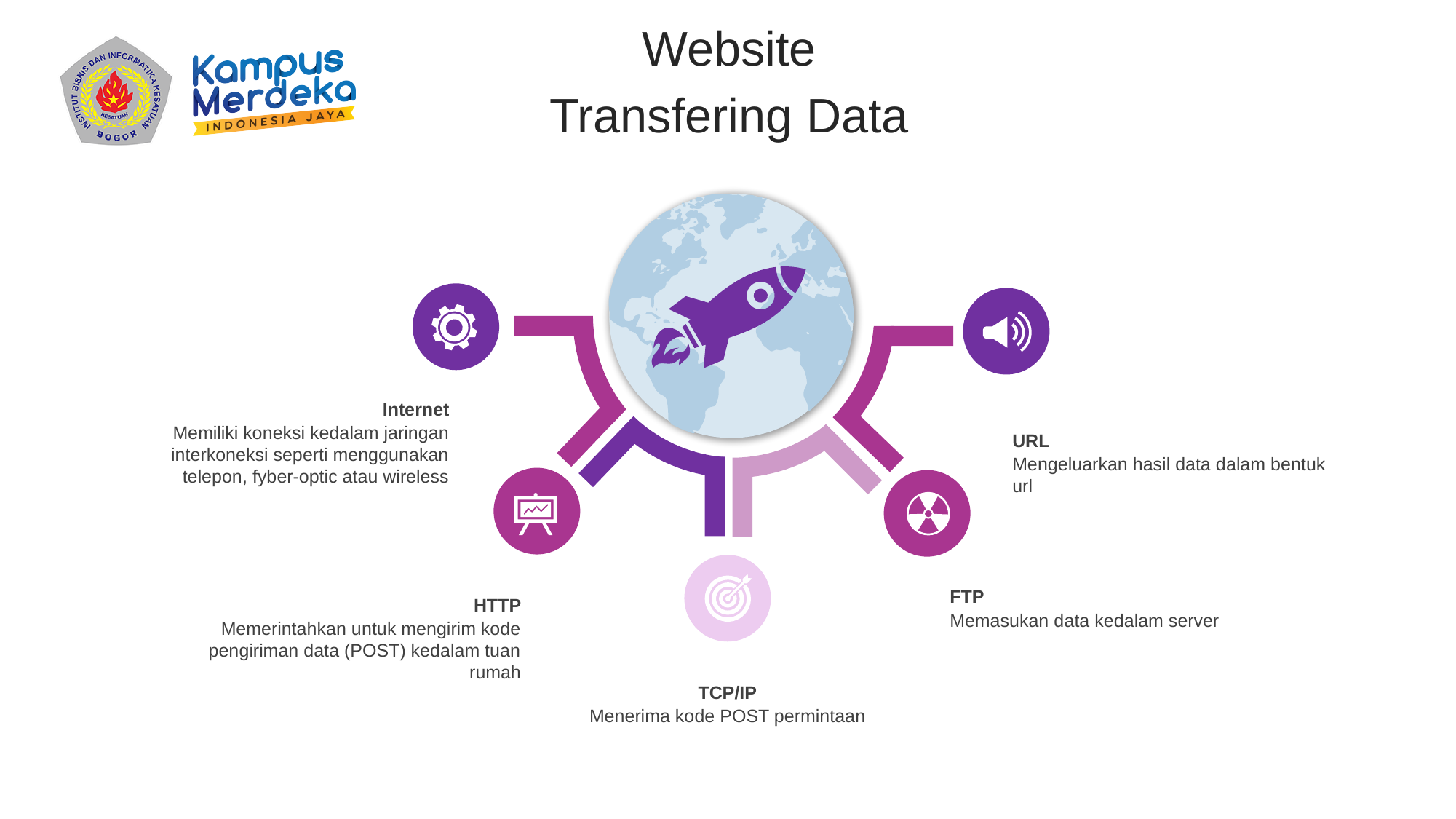

Website
Transfering Data

Internet
Memiliki koneksi kedalam jaringan interkoneksi seperti menggunakan telepon, fyber-optic atau wireless
URL
Mengeluarkan hasil data dalam bentuk url
FTP
Memasukan data kedalam server
HTTP
Memerintahkan untuk mengirim kode pengiriman data (POST) kedalam tuan rumah
TCP/IP
Menerima kode POST permintaan